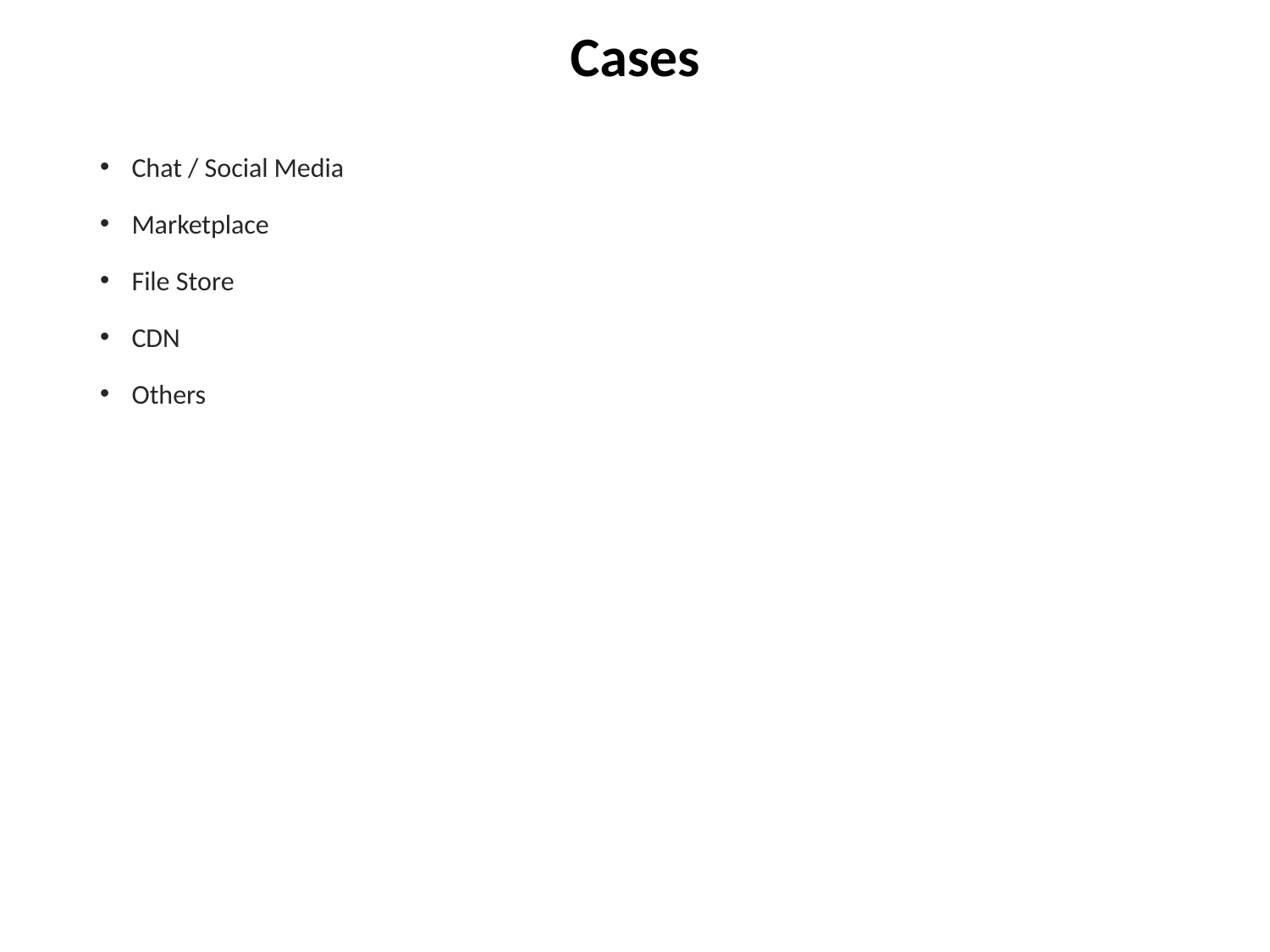

# Cases
Chat / Social Media
Marketplace
File Store
CDN
Others